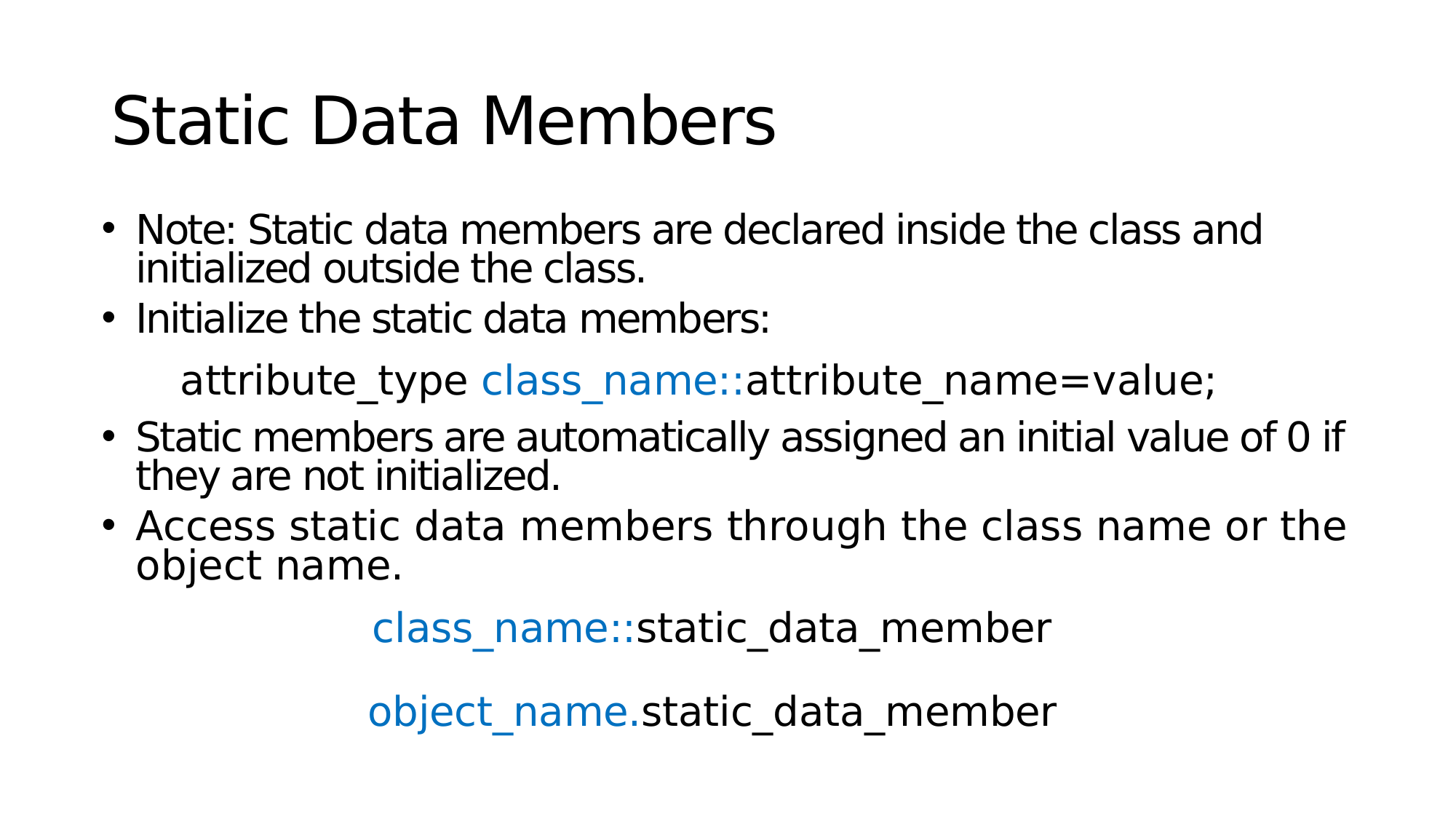

# Static Data Members
Note: Static data members are declared inside the class and initialized outside the class.
Initialize the static data members:
attribute_type class_name::attribute_name=value;
Static members are automatically assigned an initial value of 0 if they are not initialized.
Access static data members through the class name or the object name.
class_name::static_data_member
object_name.static_data_member